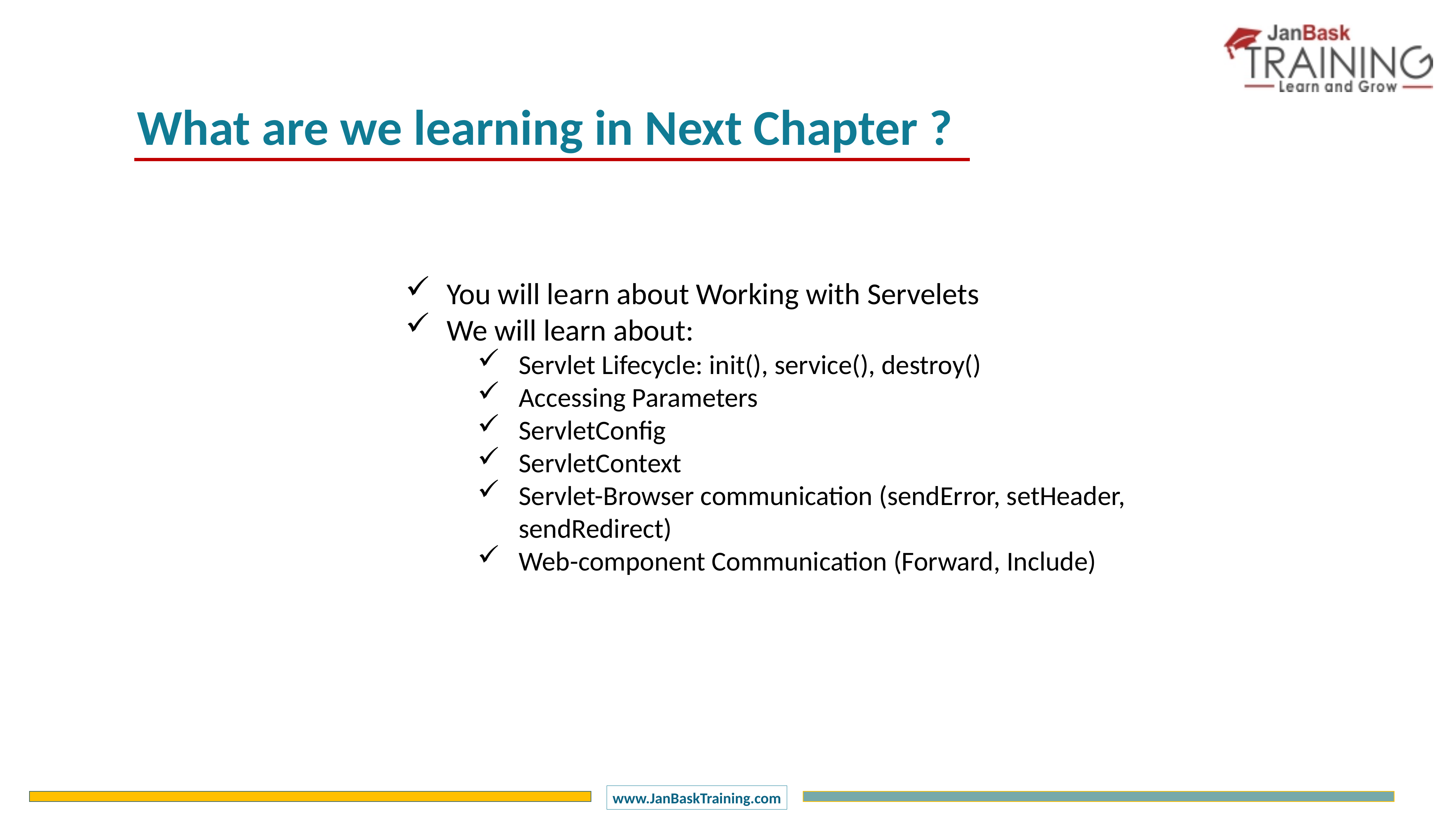

What are we learning in Next Chapter ?
You will learn about Working with Servelets
We will learn about:
Servlet Lifecycle: init(), service(), destroy()
Accessing Parameters
ServletConfig
ServletContext
Servlet-Browser communication (sendError, setHeader, sendRedirect)
Web-component Communication (Forward, Include)